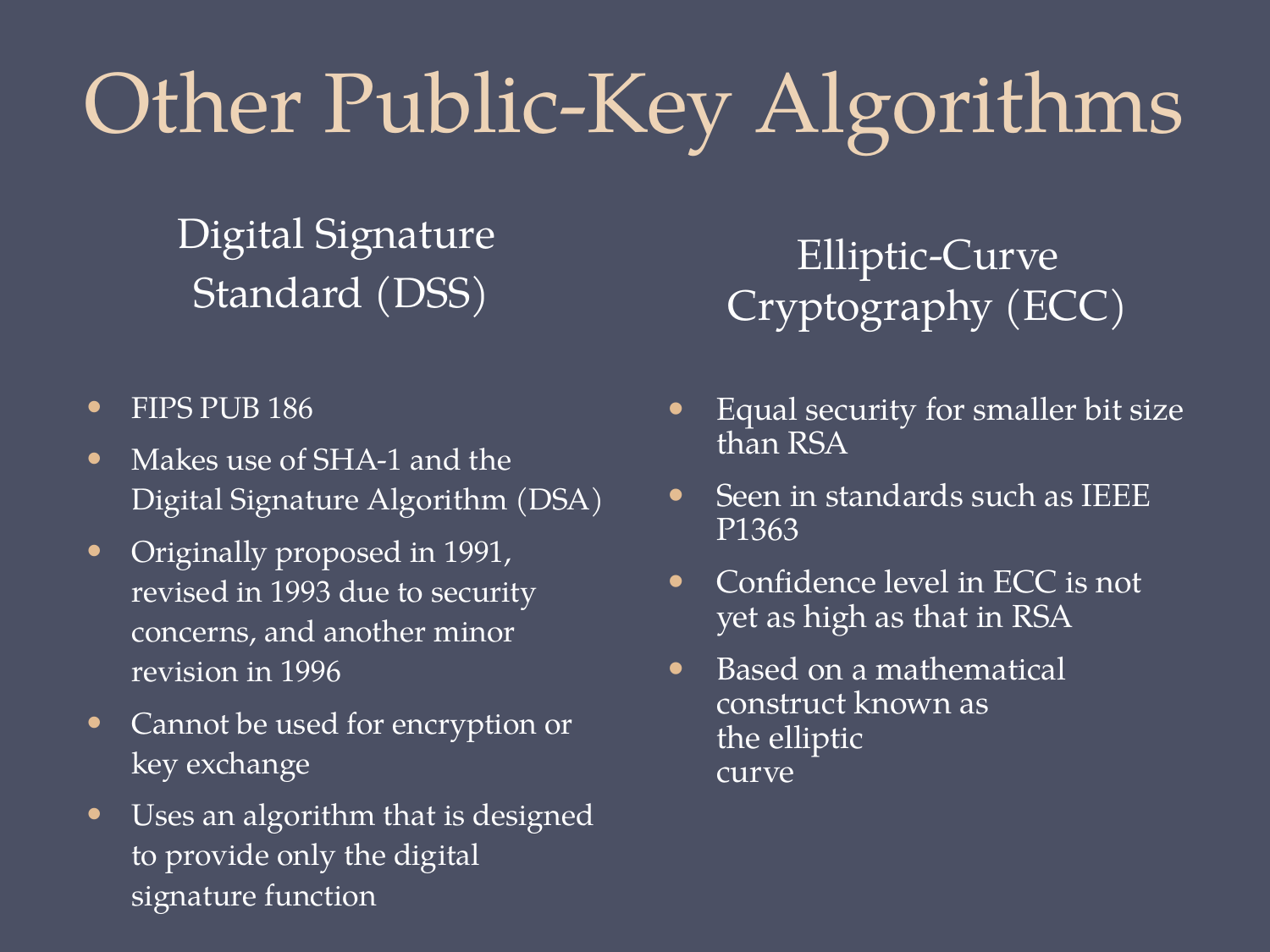

# Other Public-Key Algorithms
Digital Signature
Standard (DSS)
Elliptic-Curve Cryptography (ECC)

FIPS PUB 186
Makes use of SHA-1 and the Digital Signature Algorithm (DSA)
Originally proposed in 1991, revised in 1993 due to security concerns, and another minor revision in 1996
Cannot be used for encryption or key exchange
Uses an algorithm that is designed to provide only the digital signature function
Equal security for smaller bit size than RSA
Seen in standards such as IEEE P1363
Confidence level in ECC is not yet as high as that in RSA
Based on a mathematical construct known as                    the elliptic                                 curve